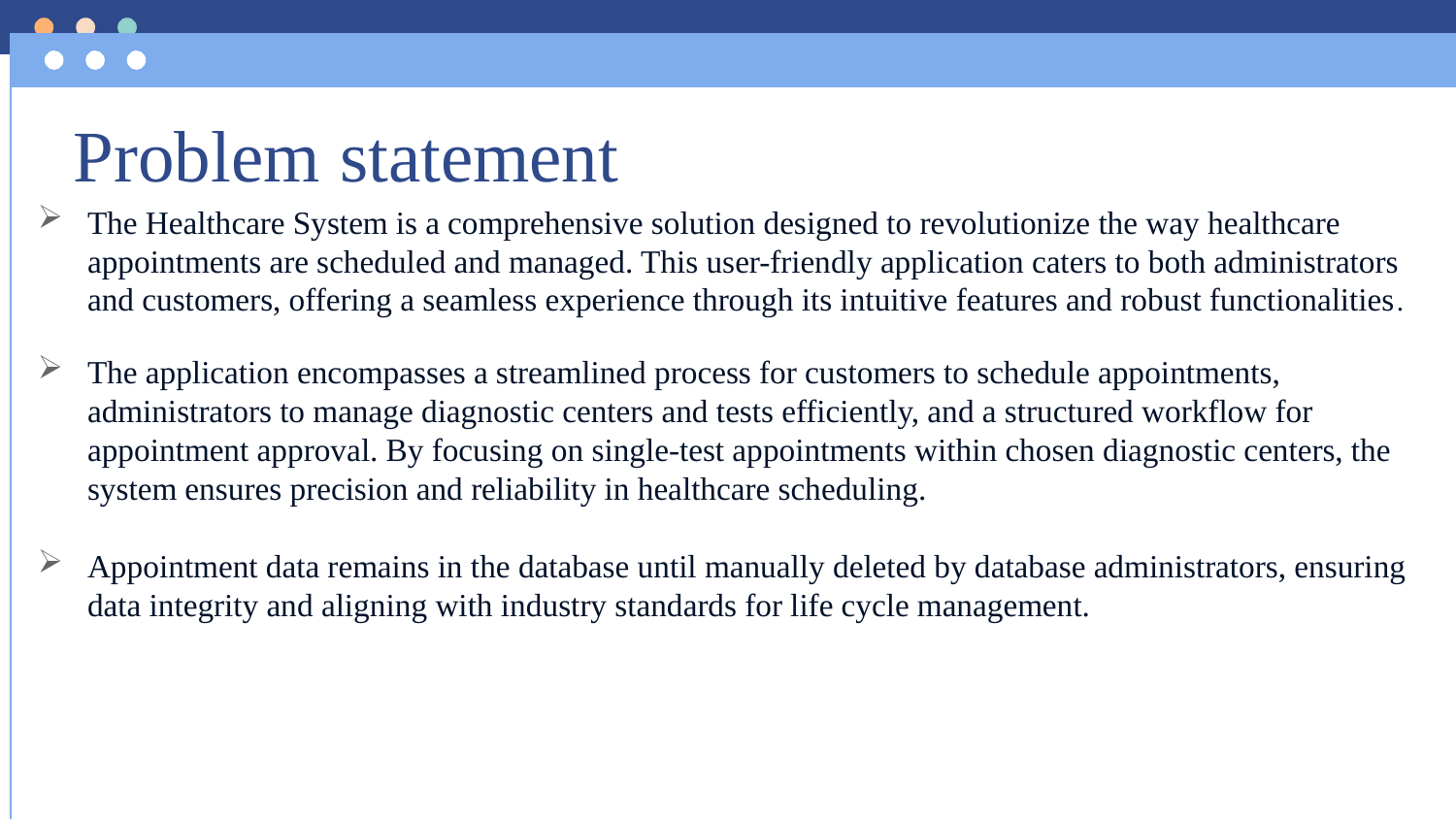

# Problem statement
The Healthcare System is a comprehensive solution designed to revolutionize the way healthcare appointments are scheduled and managed. This user-friendly application caters to both administrators and customers, offering a seamless experience through its intuitive features and robust functionalities.

The application encompasses a streamlined process for customers to schedule appointments, administrators to manage diagnostic centers and tests efficiently, and a structured workflow for appointment approval. By focusing on single-test appointments within chosen diagnostic centers, the system ensures precision and reliability in healthcare scheduling.

Appointment data remains in the database until manually deleted by database administrators, ensuring data integrity and aligning with industry standards for life cycle management.